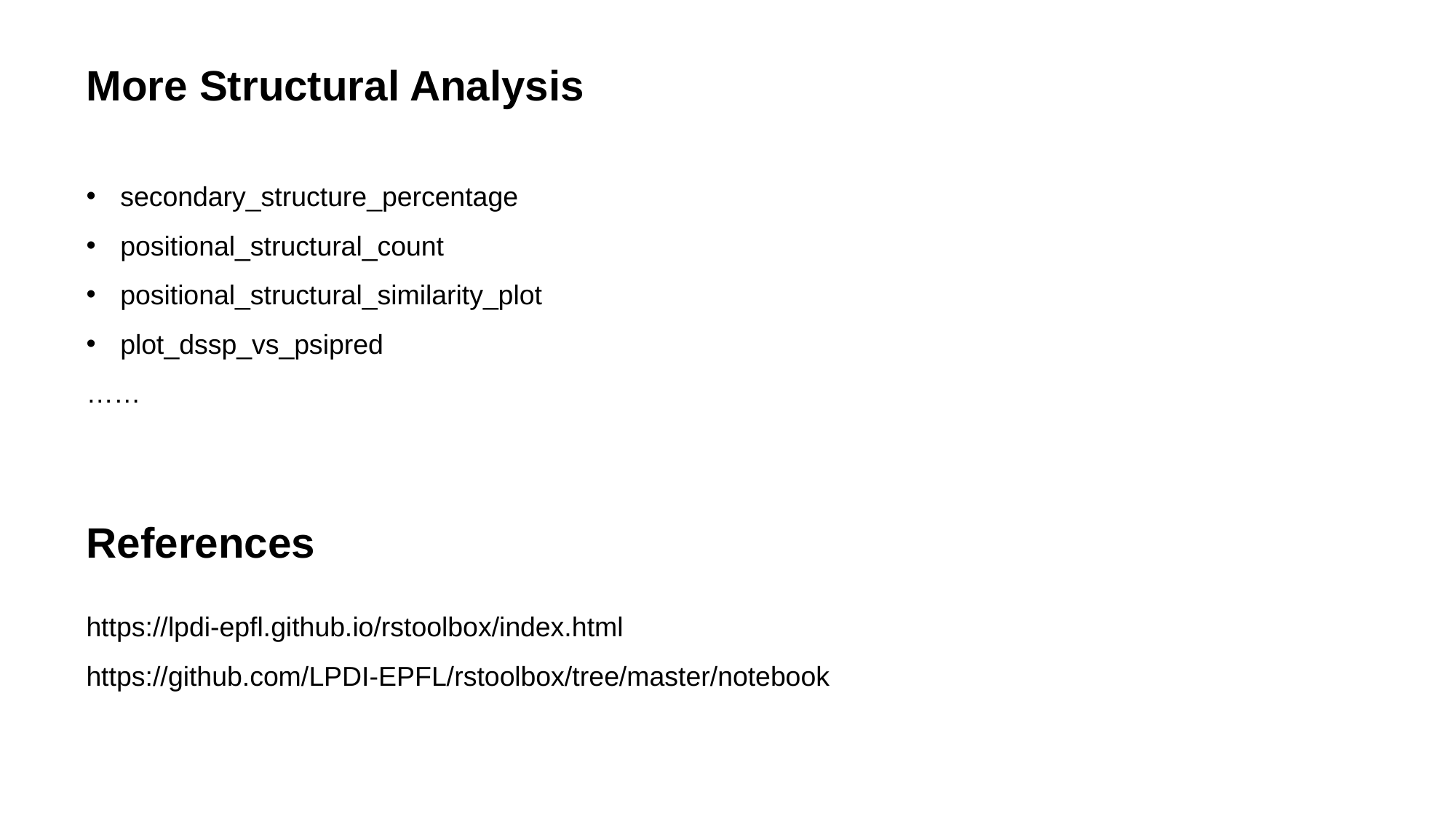

# More Structural Analysis
secondary_structure_percentage
positional_structural_count
positional_structural_similarity_plot
plot_dssp_vs_psipred
……
References
https://lpdi-epfl.github.io/rstoolbox/index.html
https://github.com/LPDI-EPFL/rstoolbox/tree/master/notebook